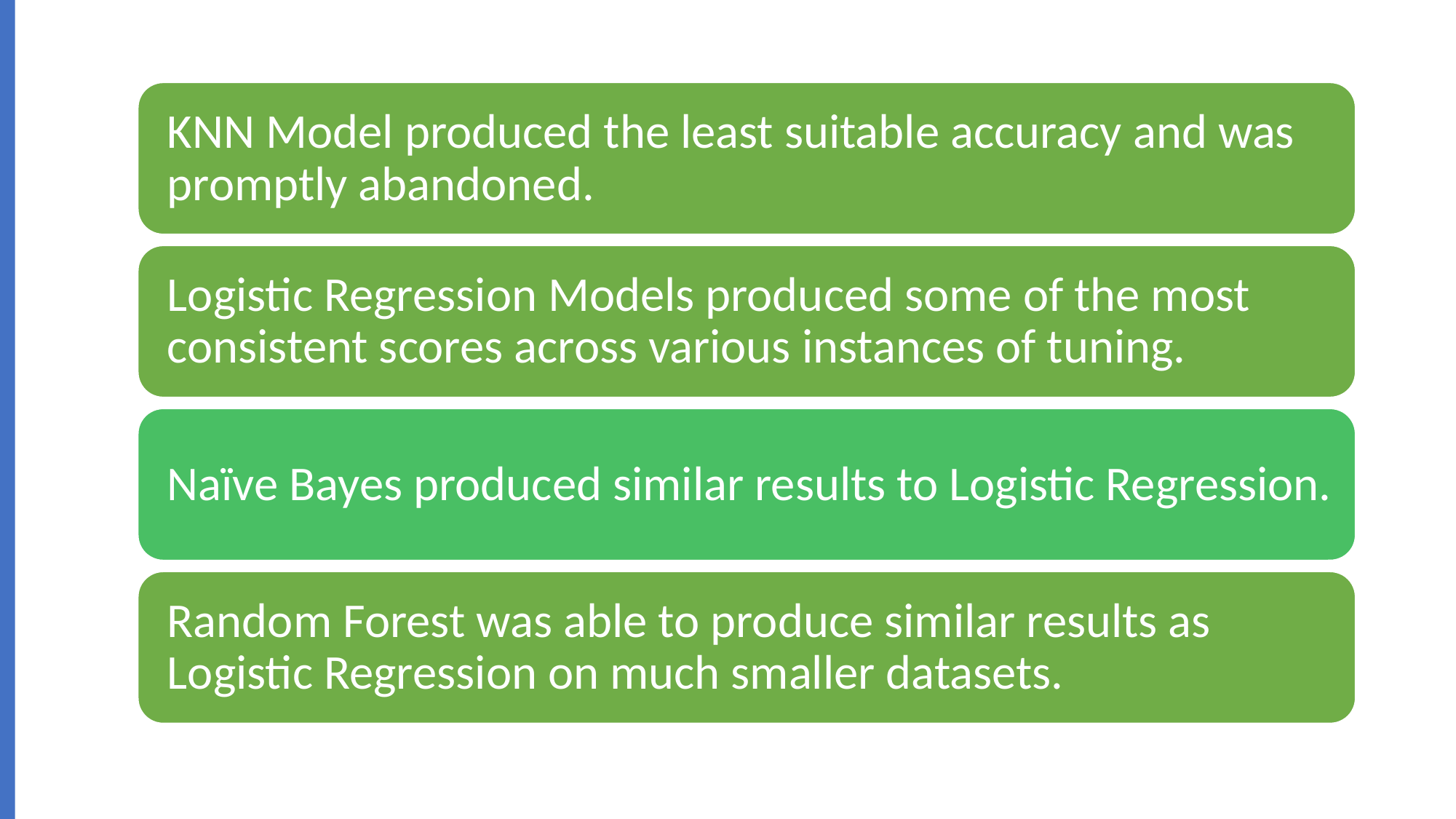

KNN Model produced the least suitable accuracy and was promptly abandoned.
Logistic Regression Models produced some of the most consistent scores across various instances of tuning.
Naïve Bayes produced similar results to Logistic Regression.
Random Forest was able to produce similar results as Logistic Regression on much smaller datasets.